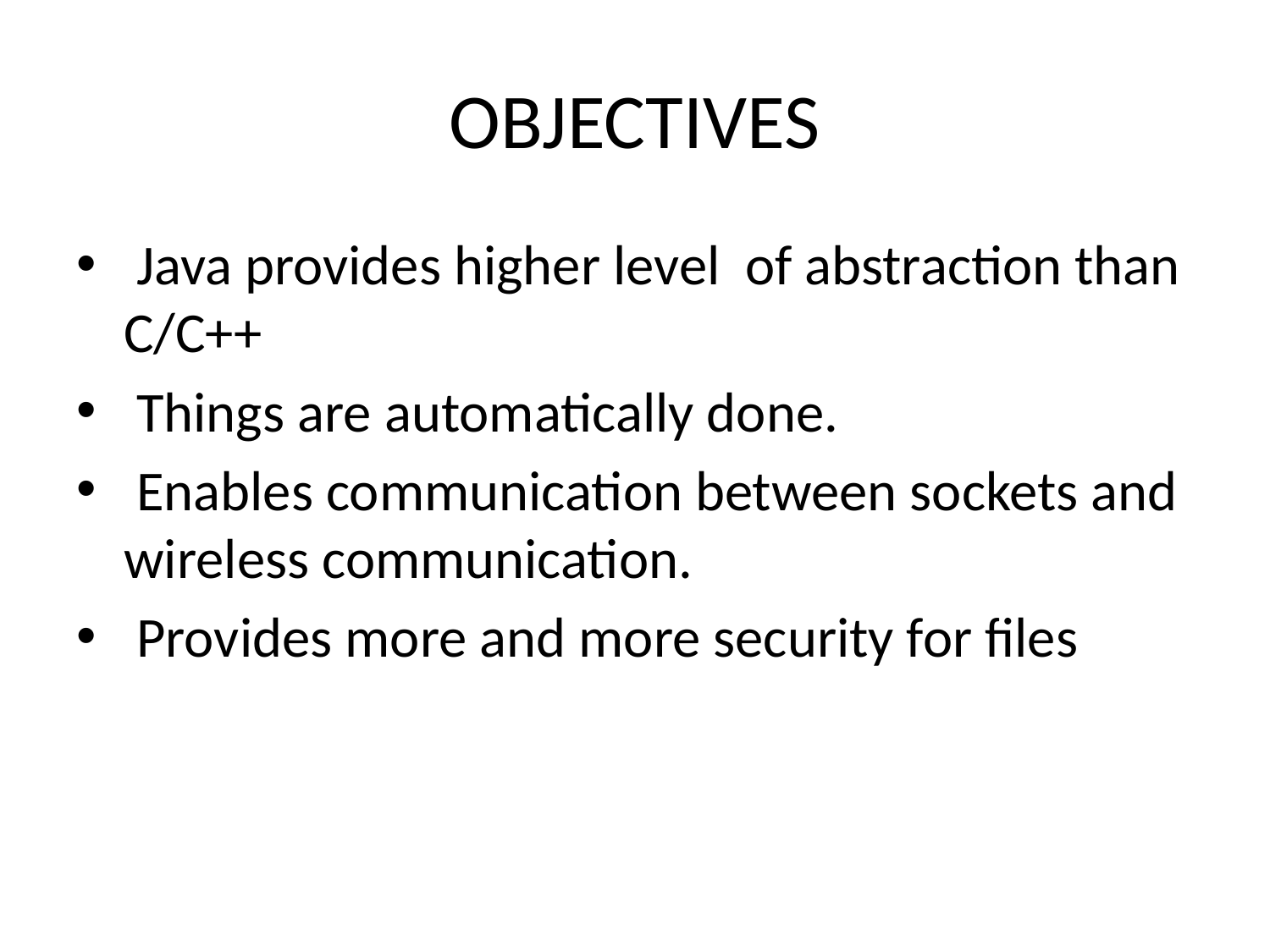

# OBJECTIVES
 Java provides higher level  of abstraction than C/C++
 Things are automatically done.
 Enables communication between sockets and wireless communication.
 Provides more and more security for files